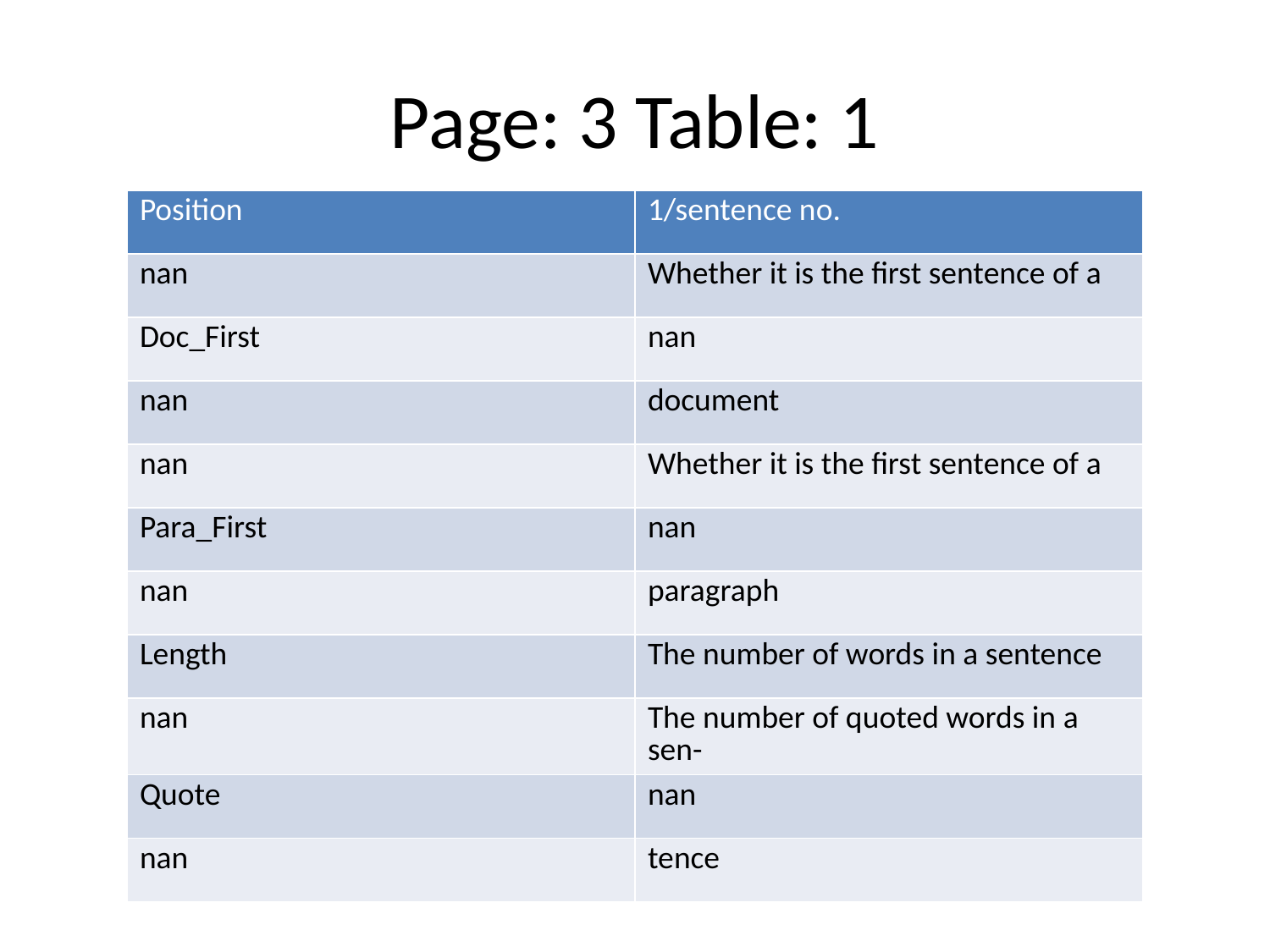

# Page: 3 Table: 1
| Position | 1/sentence no. |
| --- | --- |
| nan | Whether it is the first sentence of a |
| Doc\_First | nan |
| nan | document |
| nan | Whether it is the first sentence of a |
| Para\_First | nan |
| nan | paragraph |
| Length | The number of words in a sentence |
| nan | The number of quoted words in a sen- |
| Quote | nan |
| nan | tence |